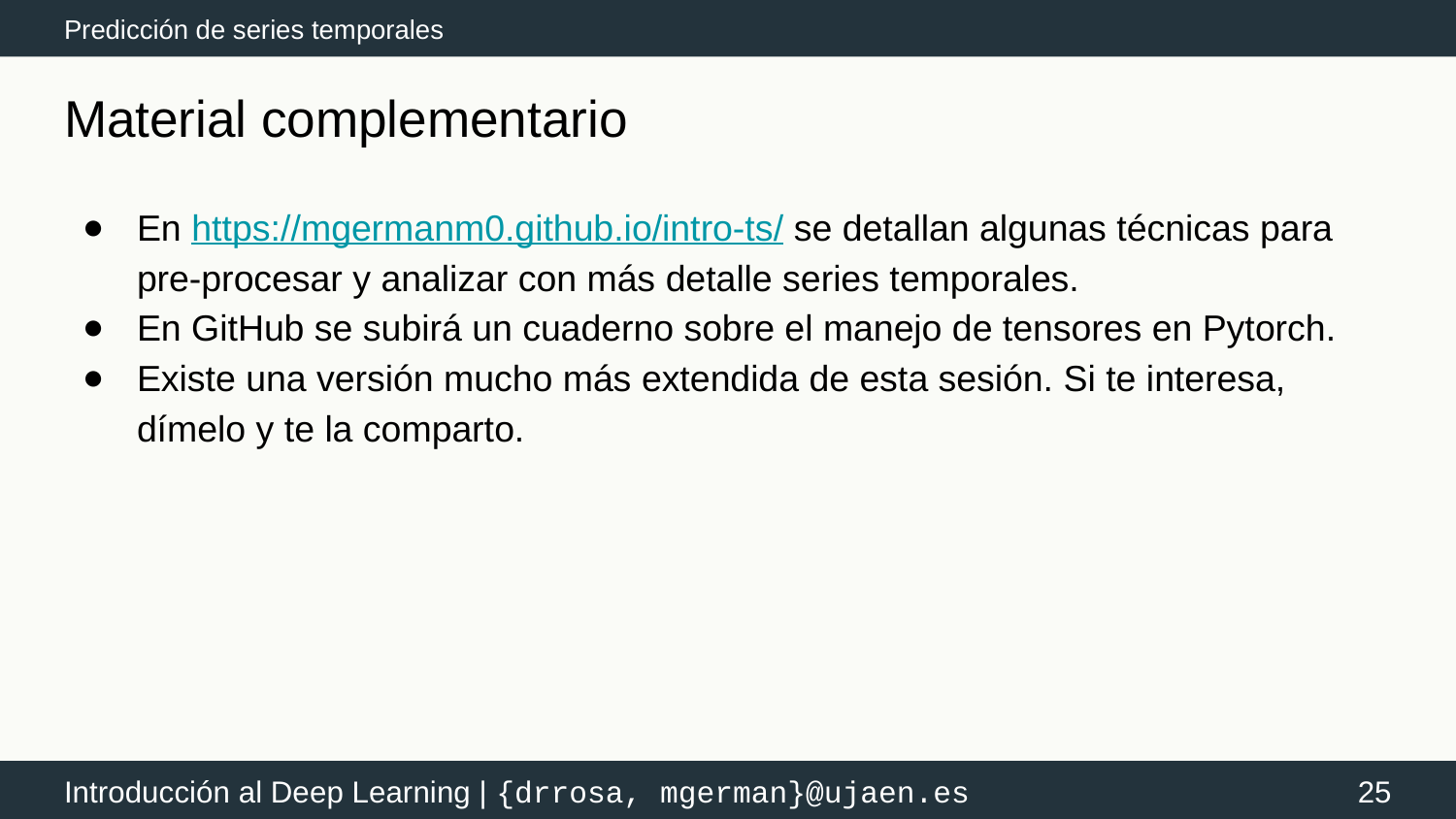

Predicción de series temporales
# Material complementario
En https://mgermanm0.github.io/intro-ts/ se detallan algunas técnicas para pre-procesar y analizar con más detalle series temporales.
En GitHub se subirá un cuaderno sobre el manejo de tensores en Pytorch.
Existe una versión mucho más extendida de esta sesión. Si te interesa, dímelo y te la comparto.
25